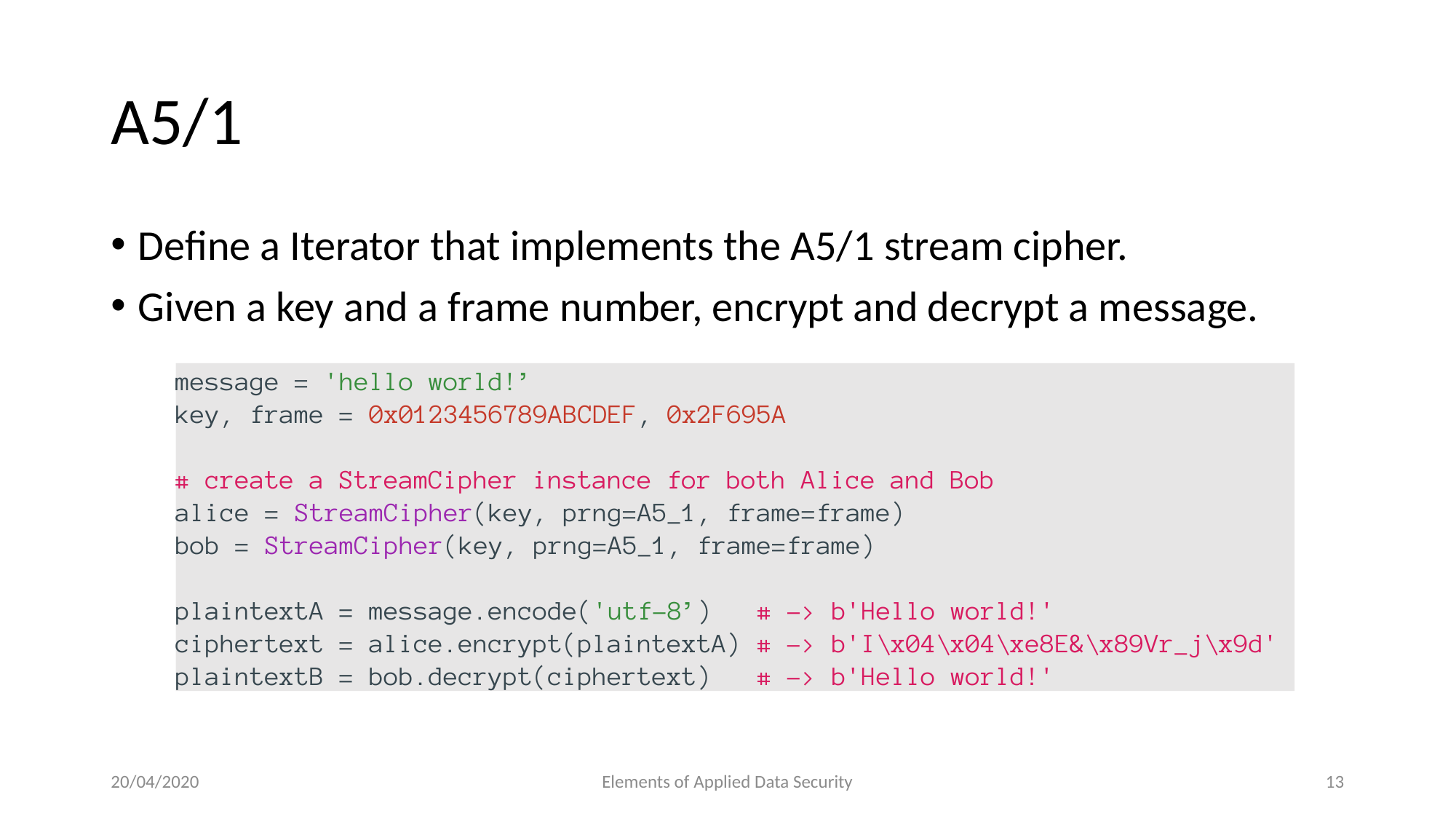

# A5/1
Define a Iterator that implements the A5/1 stream cipher.
Given a key and a frame number, encrypt and decrypt a message.
message = 'hello world!’
key, frame = 0x0123456789ABCDEF, 0x2F695A

# create a StreamCipher instance for both Alice and Bob
alice = StreamCipher(key, prng=A5_1, frame=frame)
bob = StreamCipher(key, prng=A5_1, frame=frame)

plaintextA = message.encode('utf-8’)   # -> b'Hello world!'
ciphertext = alice.encrypt(plaintextA) # -> b'I\x04\x04\xe8E&\x89Vr_j\x9d'
plaintextB = bob.decrypt(ciphertext)   # -> b'Hello world!'
20/04/2020
Elements of Applied Data Security
13